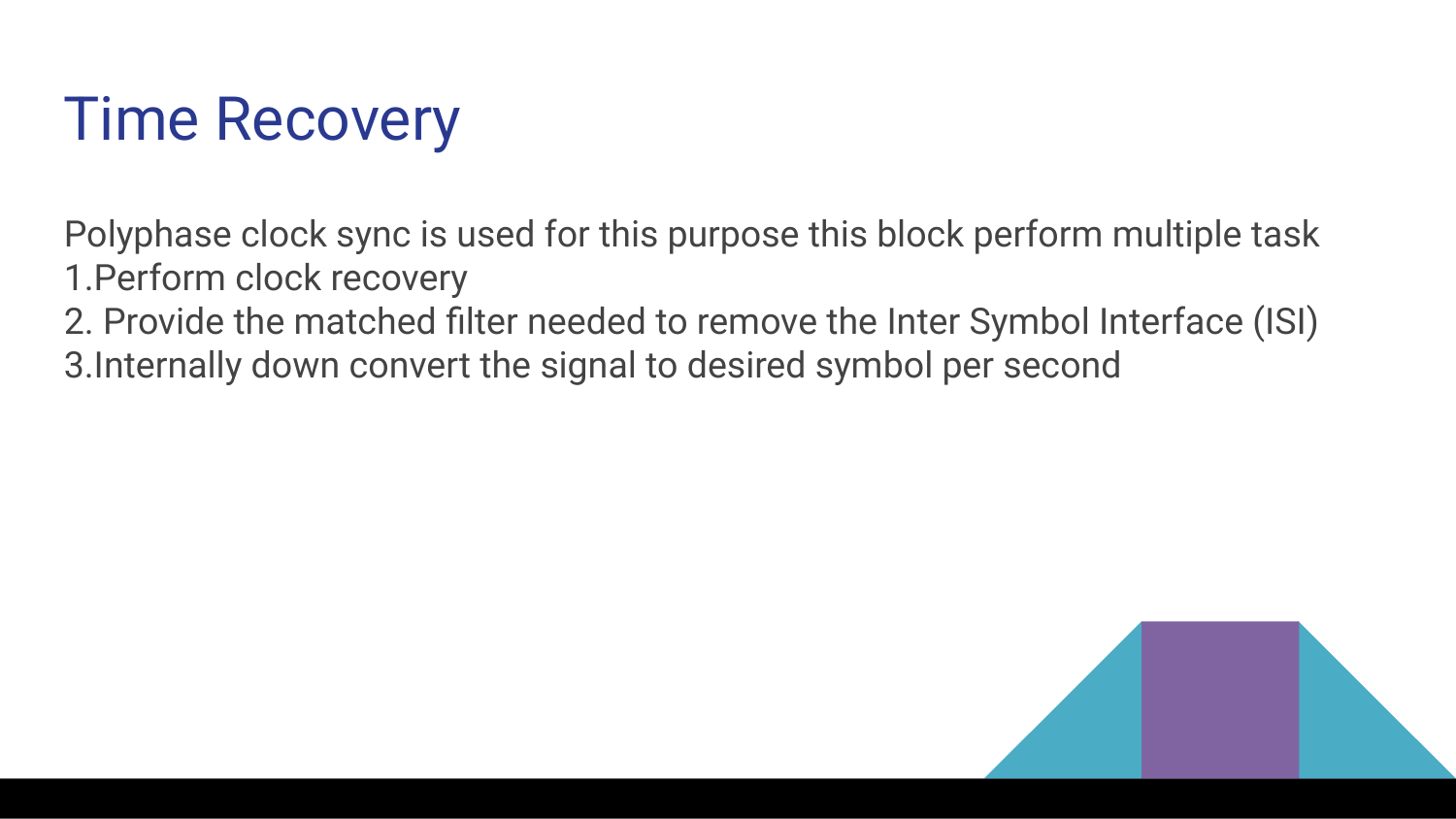

Time Recovery
Polyphase clock sync is used for this purpose this block perform multiple task
1.Perform clock recovery
2. Provide the matched filter needed to remove the Inter Symbol Interface (ISI)
3.Internally down convert the signal to desired symbol per second